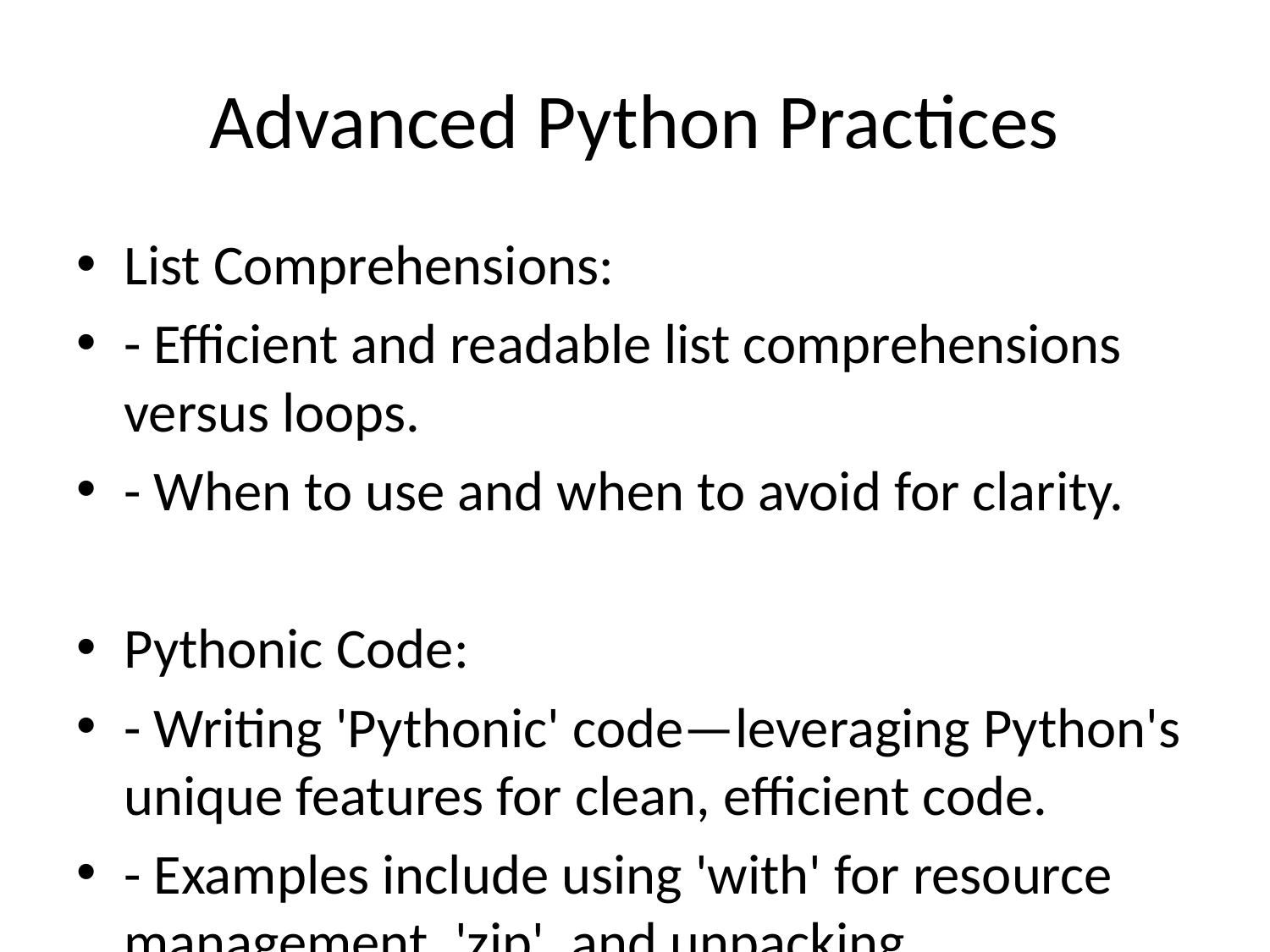

# Advanced Python Practices
List Comprehensions:
- Efficient and readable list comprehensions versus loops.
- When to use and when to avoid for clarity.

Pythonic Code:
- Writing 'Pythonic' code—leveraging Python's unique features for clean, efficient code.
- Examples include using 'with' for resource management, 'zip', and unpacking.